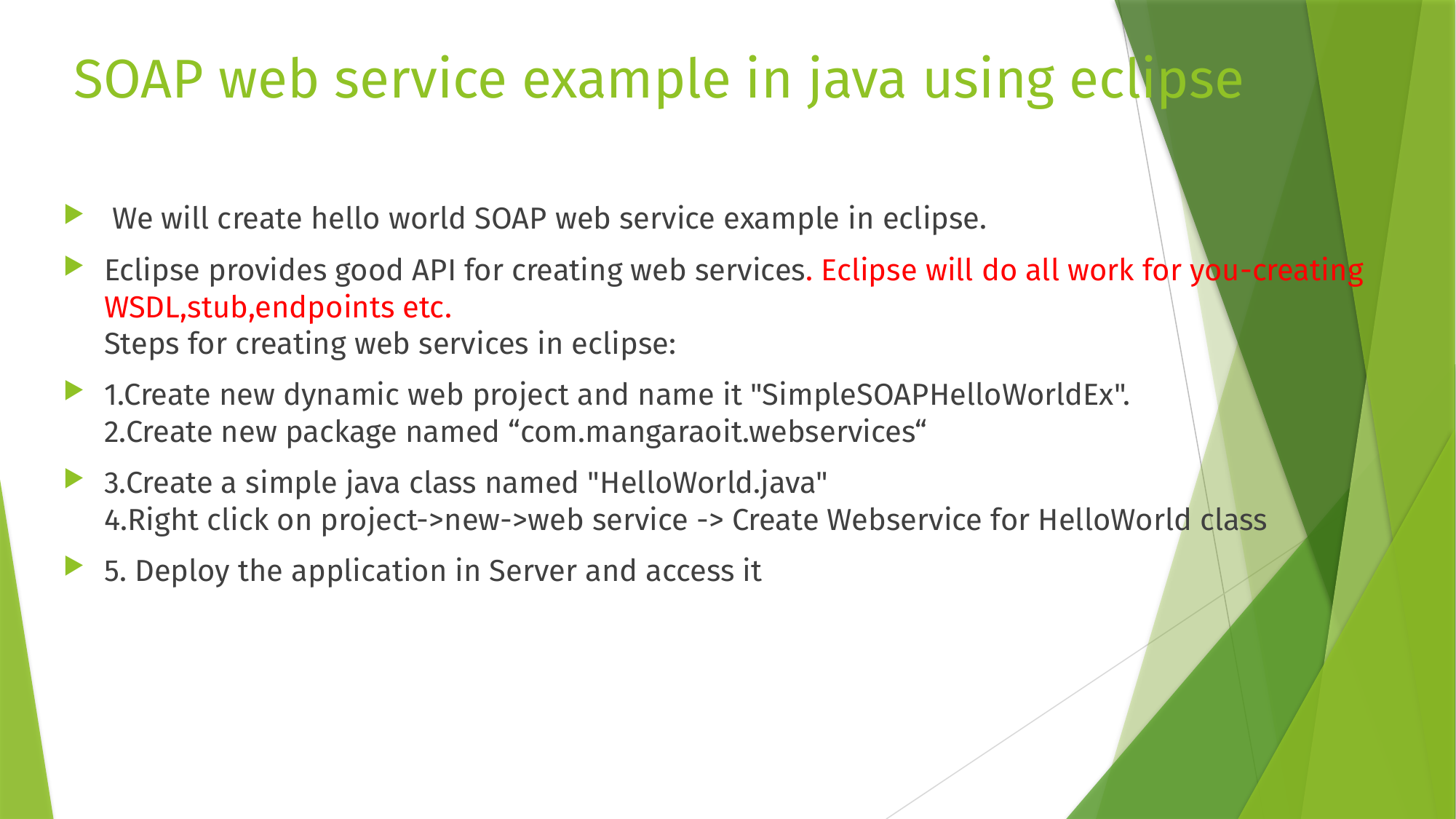

# SOAP web service example in java using eclipse
 We will create hello world SOAP web service example in eclipse.
Eclipse provides good API for creating web services. Eclipse will do all work for you-creating WSDL,stub,endpoints etc.
Steps for creating web services in eclipse:
1.Create new dynamic web project and name it "SimpleSOAPHelloWorldEx".
2.Create new package named “com.mangaraoit.webservices“
3.Create a simple java class named "HelloWorld.java"
4.Right click on project->new->web service -> Create Webservice for HelloWorld class
5. Deploy the application in Server and access it